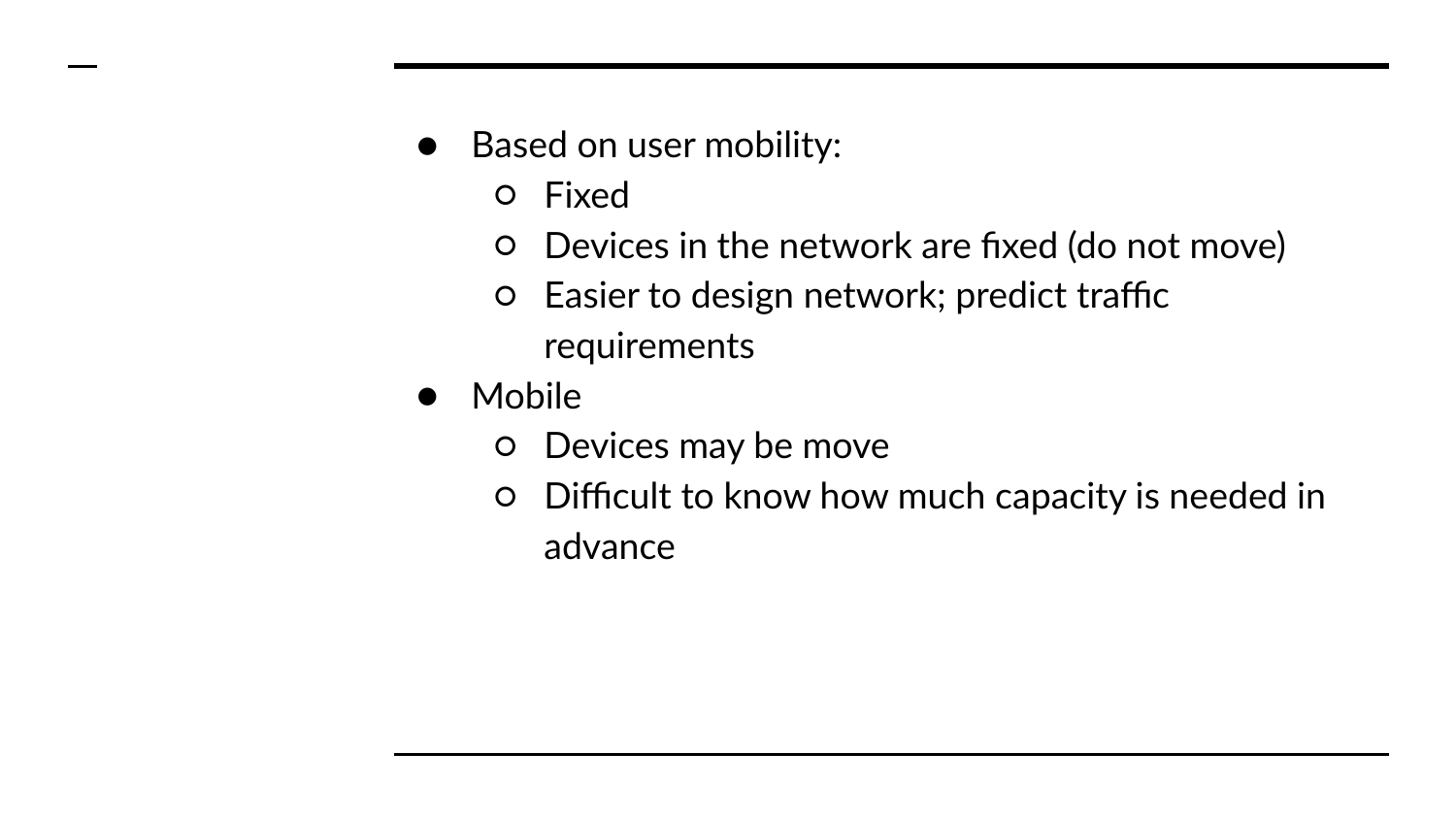

Based on user mobility:
Fixed
Devices in the network are fixed (do not move)
Easier to design network; predict traffic requirements
Mobile
Devices may be move
Difficult to know how much capacity is needed in advance